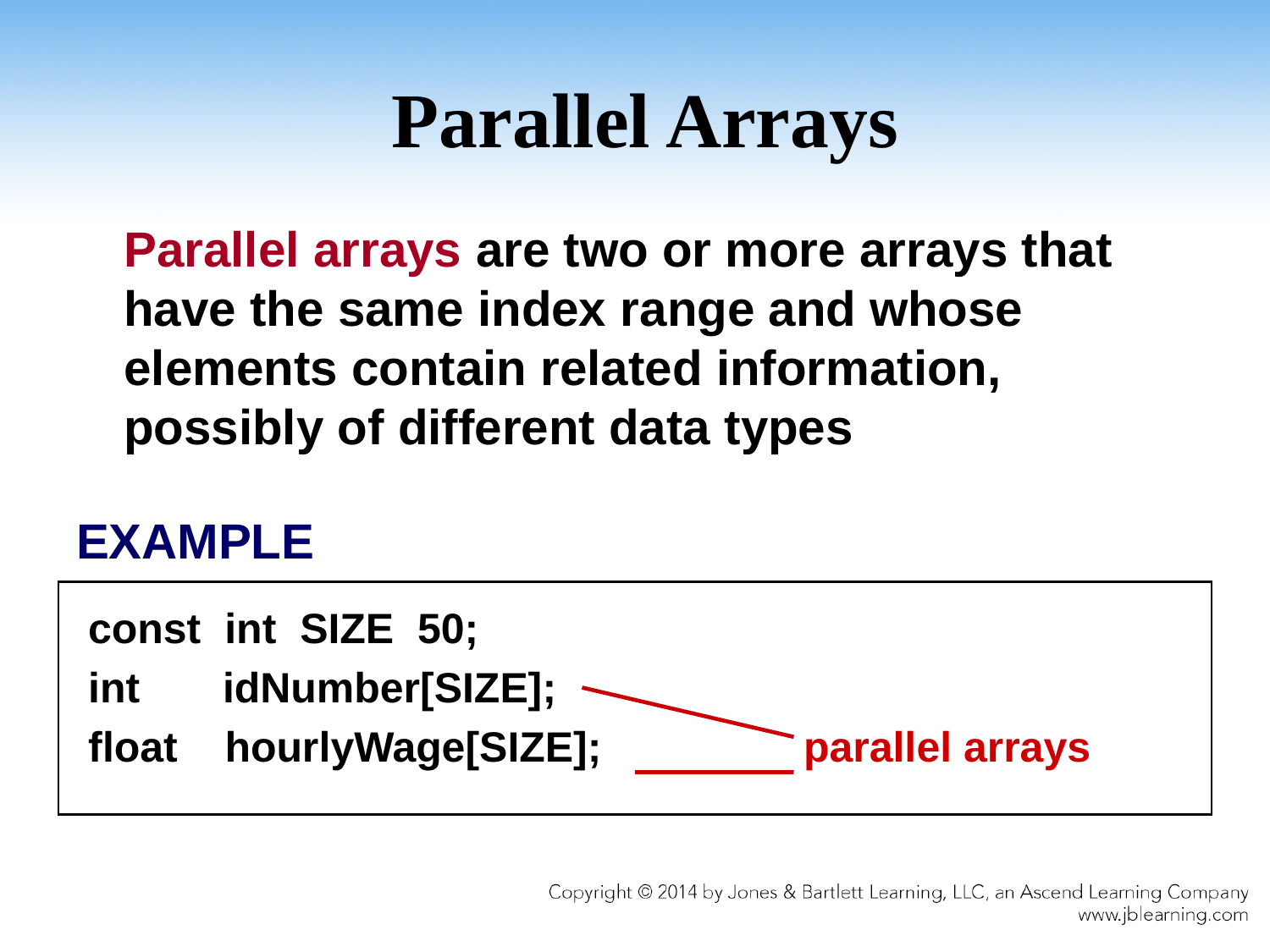

# Parallel Arrays
Parallel arrays are two or more arrays that have the same index range and whose elements contain related information, possibly of different data types

EXAMPLE

 const  int  SIZE  50;
 int       idNumber[SIZE];
 float    hourlyWage[SIZE];                 parallel arrays